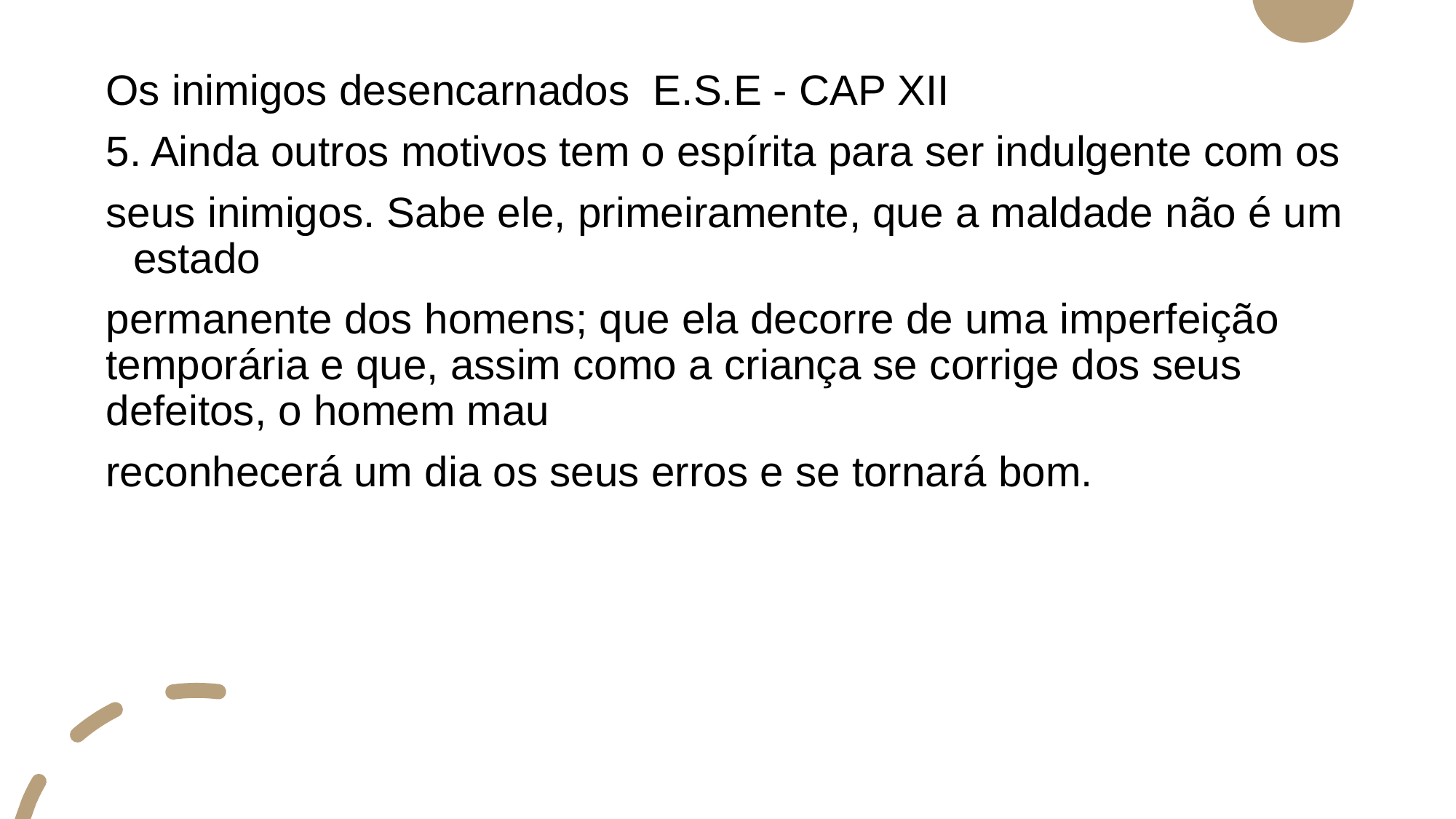

Os inimigos desencarnados  E.S.E - CAP XII
5. Ainda outros motivos tem o espírita para ser indulgente com os
seus inimigos. Sabe ele, primeiramente, que a maldade não é um estado
permanente dos homens; que ela decorre de uma imperfeição temporária e que, assim como a criança se corrige dos seus defeitos, o homem mau
reconhecerá um dia os seus erros e se tornará bom.